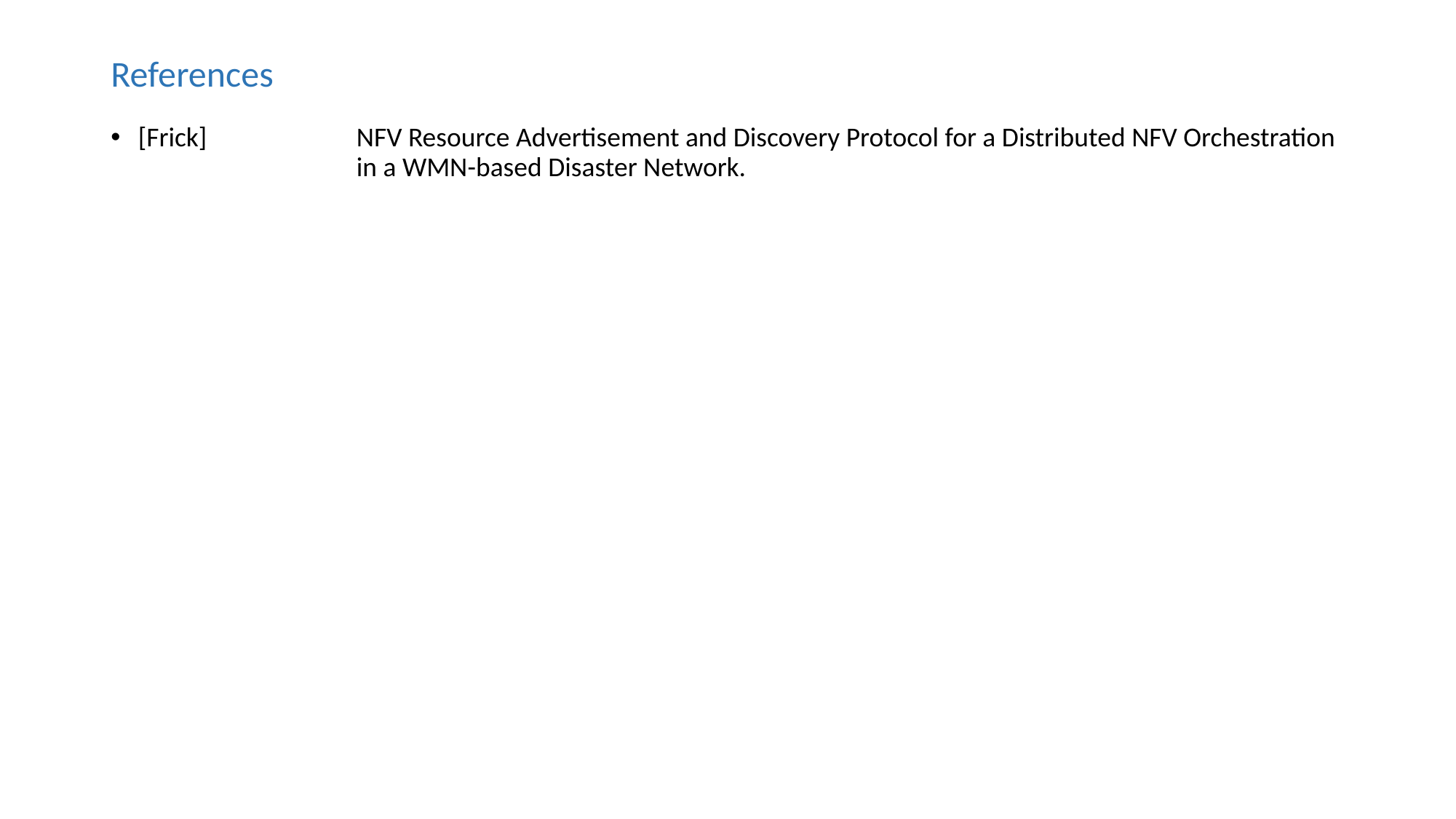

# References
[Frick] 		NFV Resource Advertisement and Discovery Protocol for a Distributed NFV Orchestration 		in a WMN-based Disaster Network.